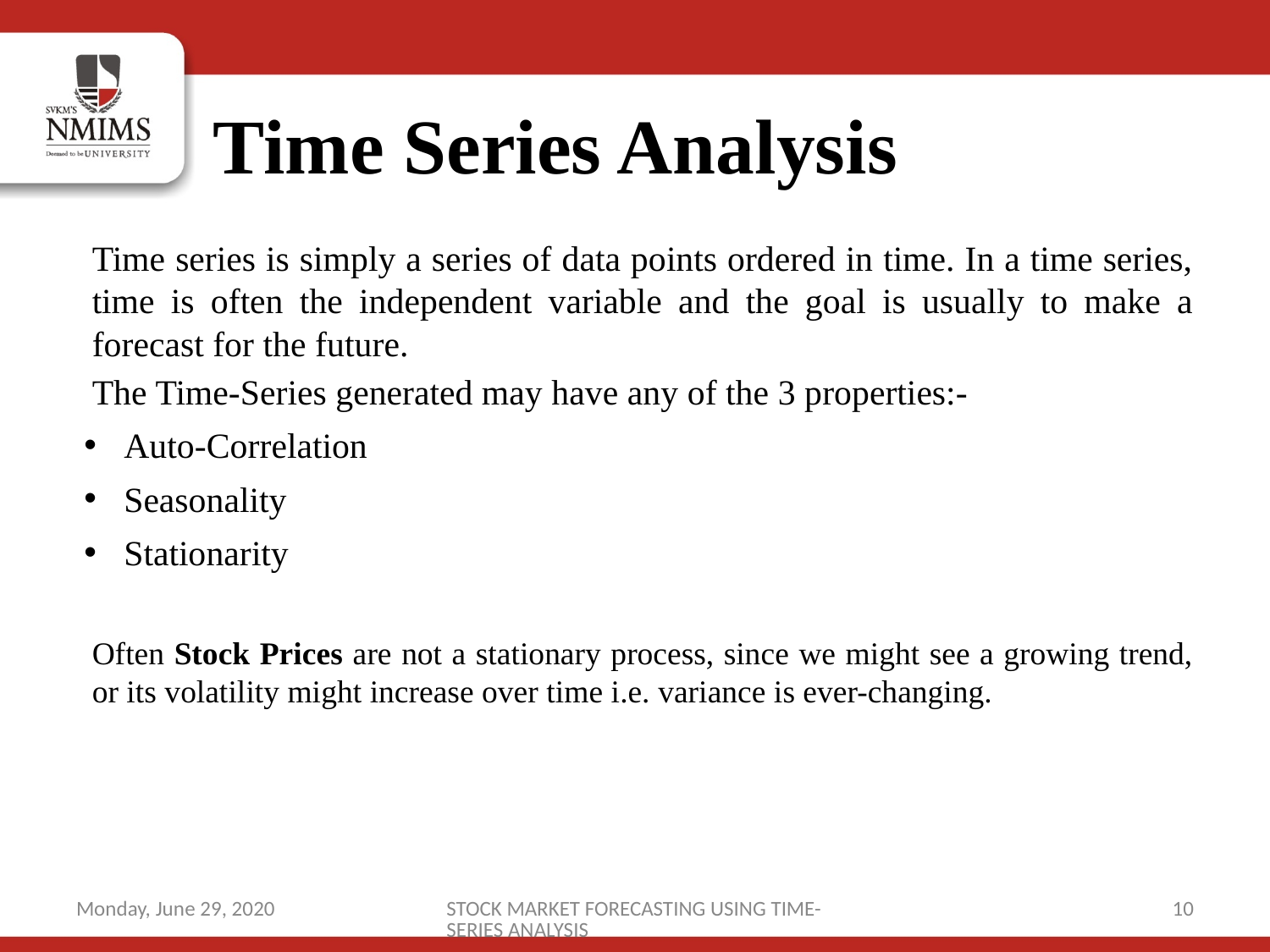

# Time Series Analysis
Time series is simply a series of data points ordered in time. In a time series, time is often the independent variable and the goal is usually to make a forecast for the future.
The Time-Series generated may have any of the 3 properties:-
Auto-Correlation
Seasonality
Stationarity

Often Stock Prices are not a stationary process, since we might see a growing trend, or its volatility might increase over time i.e. variance is ever-changing.

Monday, June 29, 2020
STOCK MARKET FORECASTING USING TIME-SERIES ANALYSIS
10